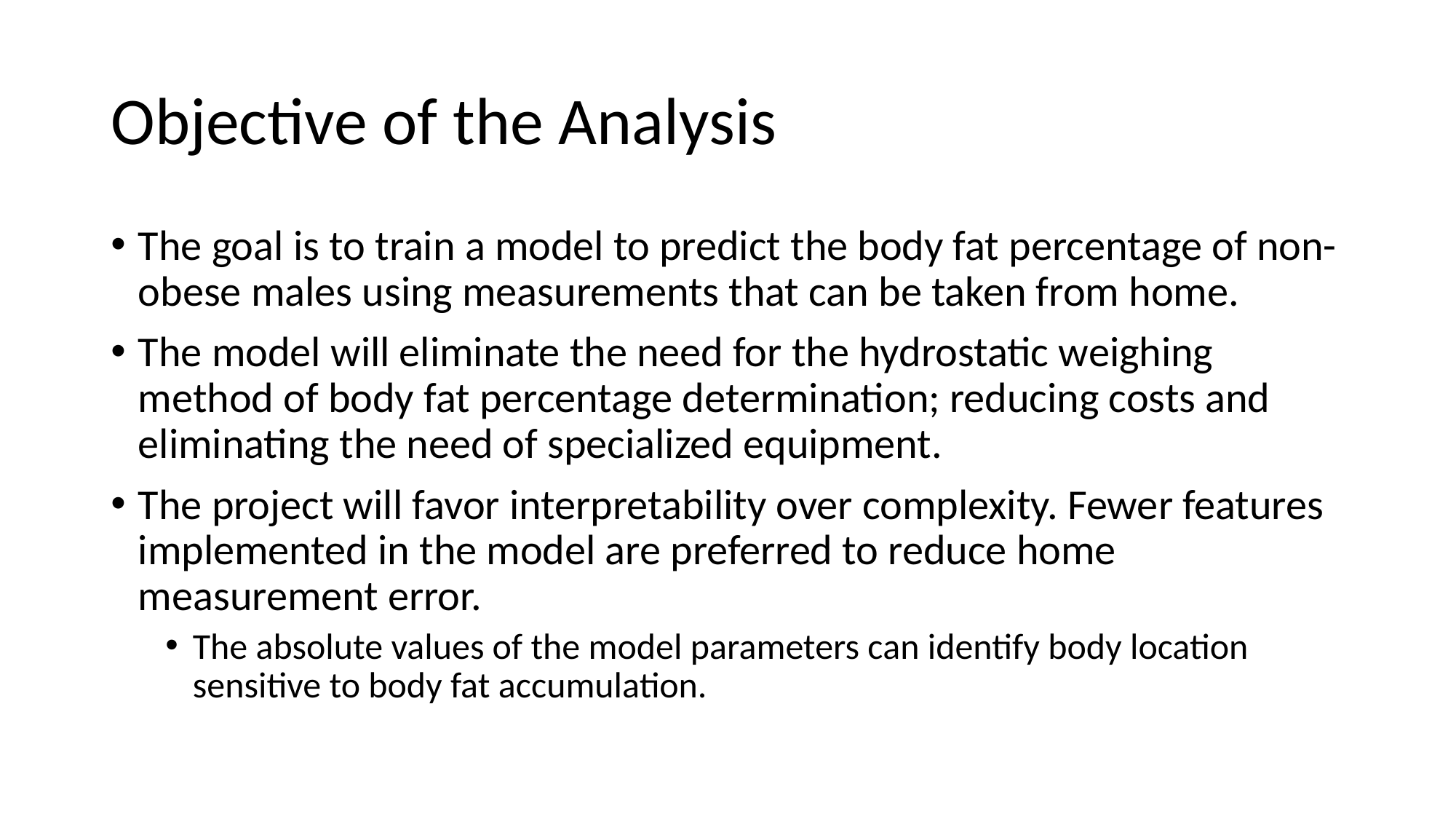

# Objective of the Analysis
The goal is to train a model to predict the body fat percentage of non-obese males using measurements that can be taken from home.
The model will eliminate the need for the hydrostatic weighing method of body fat percentage determination; reducing costs and eliminating the need of specialized equipment.
The project will favor interpretability over complexity. Fewer features implemented in the model are preferred to reduce home measurement error.
The absolute values of the model parameters can identify body location sensitive to body fat accumulation.